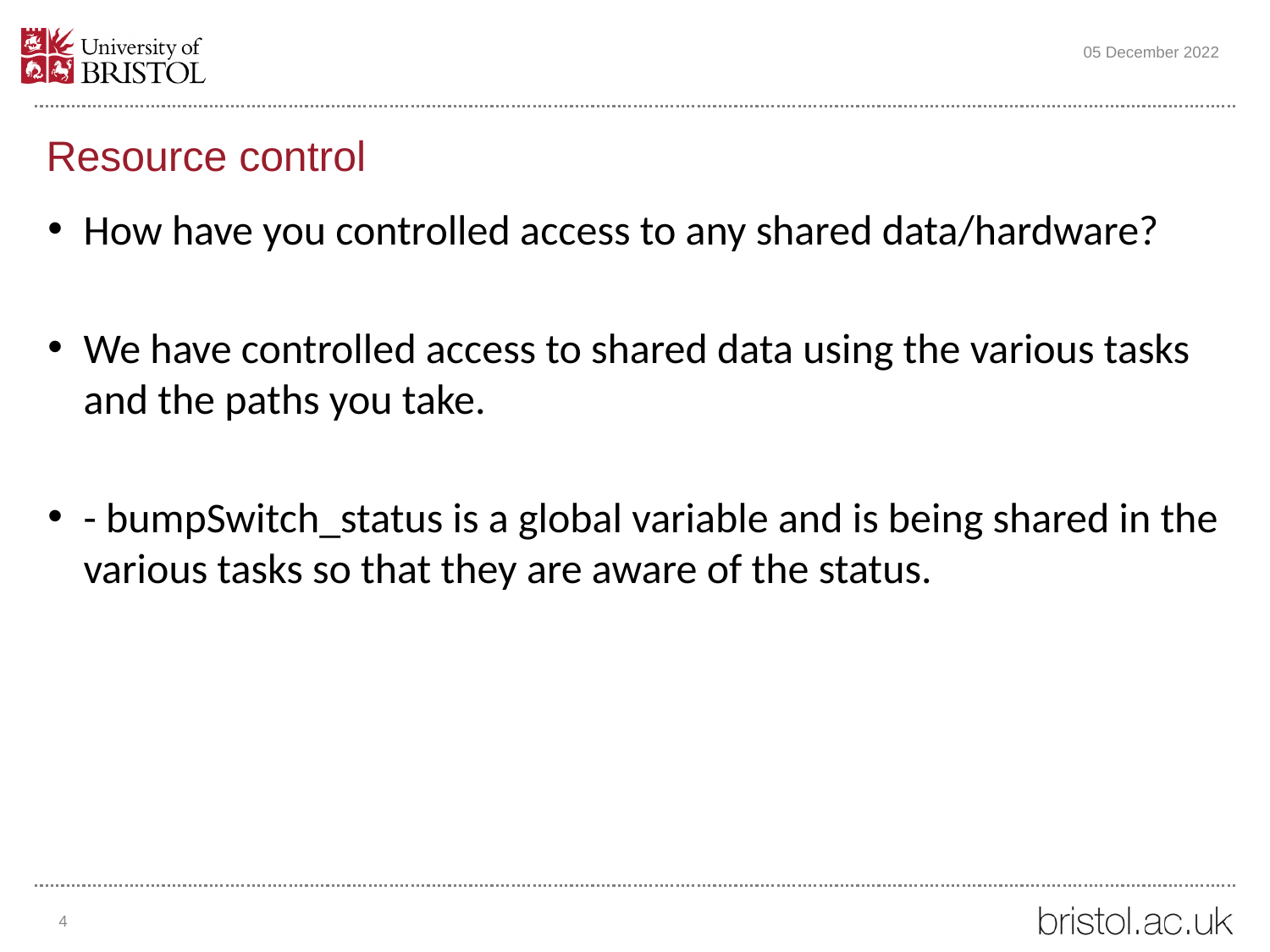

05 December 2022
# Resource control
How have you controlled access to any shared data/hardware?

We have controlled access to shared data using the various tasks and the paths you take.

- bumpSwitch_status is a global variable and is being shared in the various tasks so that they are aware of the status.

4